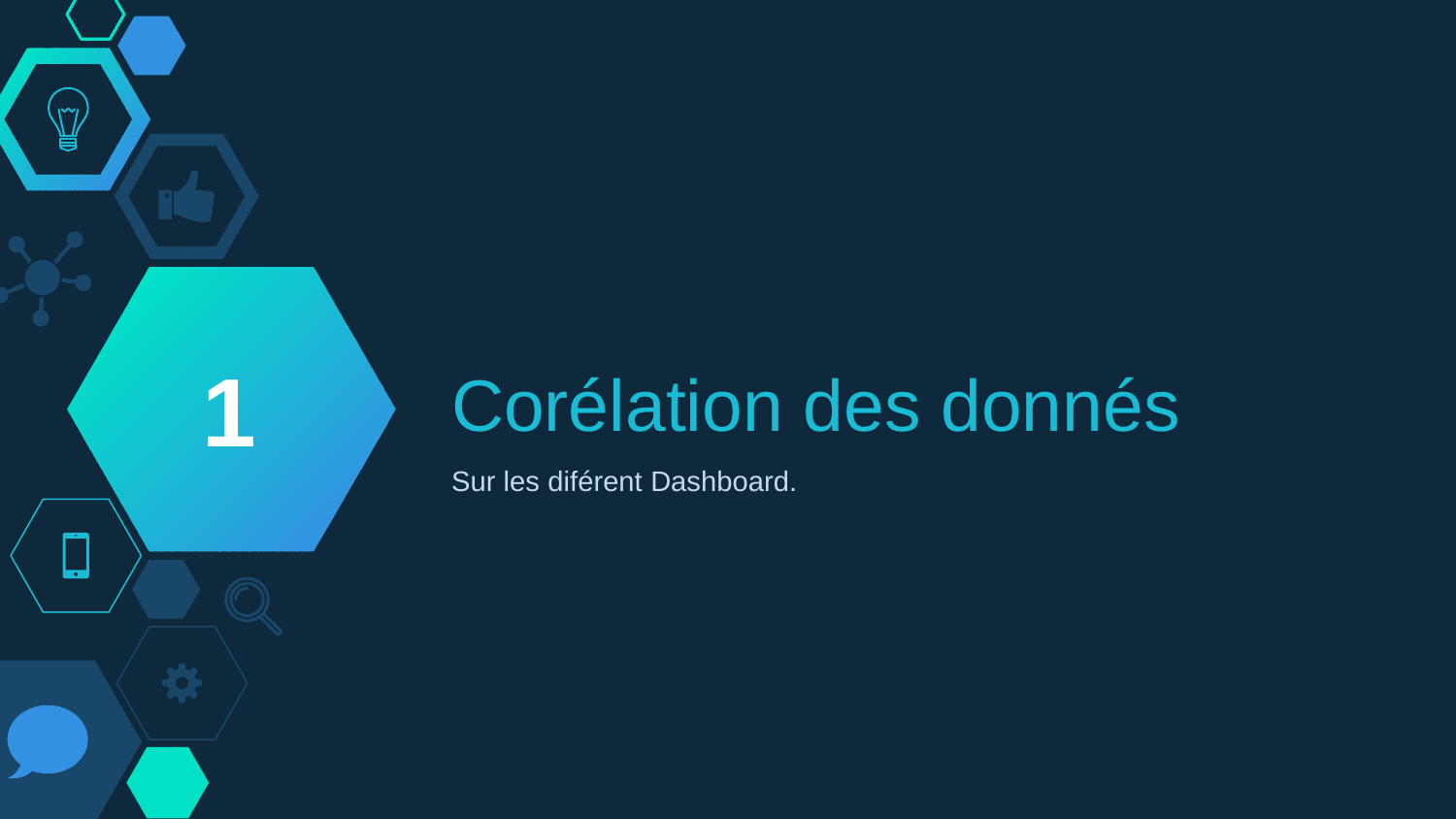

1
# Corélation des donnés
Sur les diférent Dashboard.